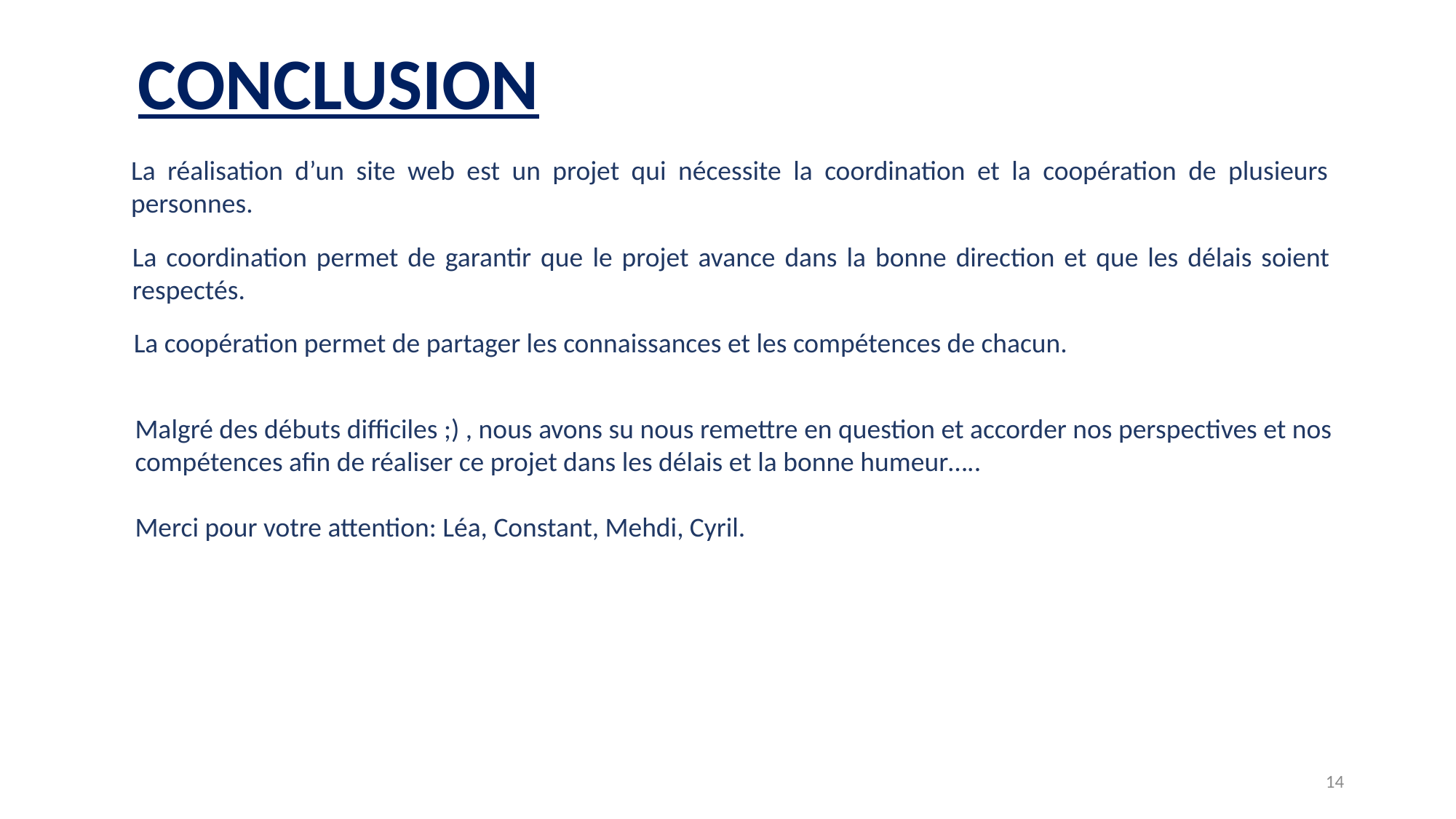

# CONCLUSION
La réalisation d’un site web est un projet qui nécessite la coordination et la coopération de plusieurs personnes.

La coordination permet de garantir que le projet avance dans la bonne direction et que les délais soient respectés.
La coopération permet de partager les connaissances et les compétences de chacun.
Malgré des débuts difficiles ;) , nous avons su nous remettre en question et accorder nos perspectives et nos compétences afin de réaliser ce projet dans les délais et la bonne humeur…..

Merci pour votre attention: Léa, Constant, Mehdi, Cyril.

14